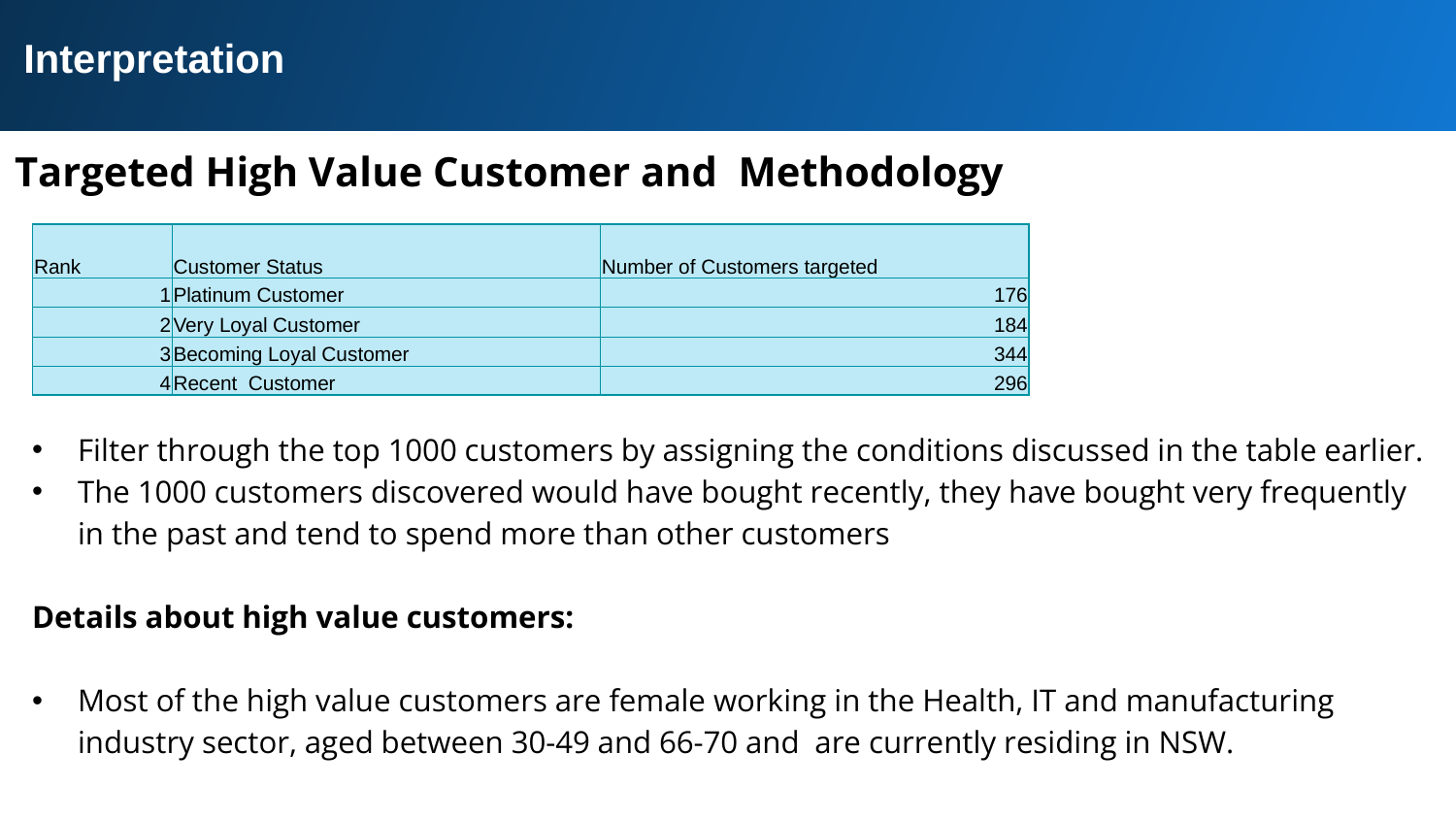

Interpretation
Targeted High Value Customer and  Methodology
| Rank | Customer Status | Number of Customers targeted |
| --- | --- | --- |
| 1 | Platinum Customer | 176 |
| 2 | Very Loyal Customer | 184 |
| 3 | Becoming Loyal Customer | 344 |
| 4 | Recent Customer | 296 |

Filter through the top 1000 customers by assigning the conditions discussed in the table earlier.
The 1000 customers discovered would have bought recently, they have bought very frequently in the past and tend to spend more than other customers

Details about high value customers:

Most of the high value customers are female working in the Health, IT and manufacturing industry sector, aged between 30-49 and 66-70 and  are currently residing in NSW.